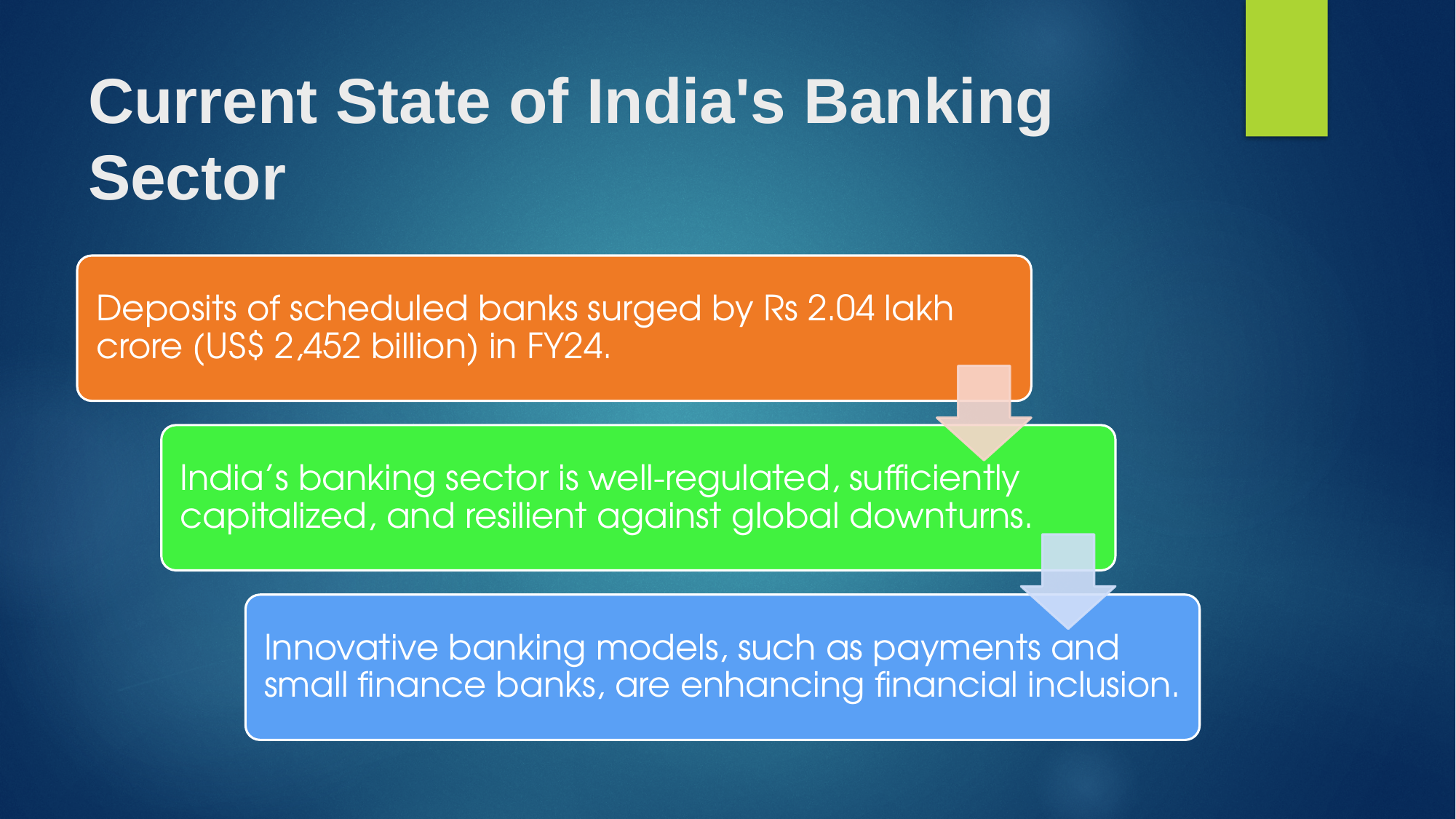

# Current State of India's Banking Sector

Deposits of scheduled banks surged by Rs 2.04 lakh crore (US$ 2,452 billion) in FY24.
India’s banking sector is well-regulated, sufficiently capitalized, and resilient against global downturns.
Innovative banking models, such as payments and small finance banks, are enhancing financial inclusion.